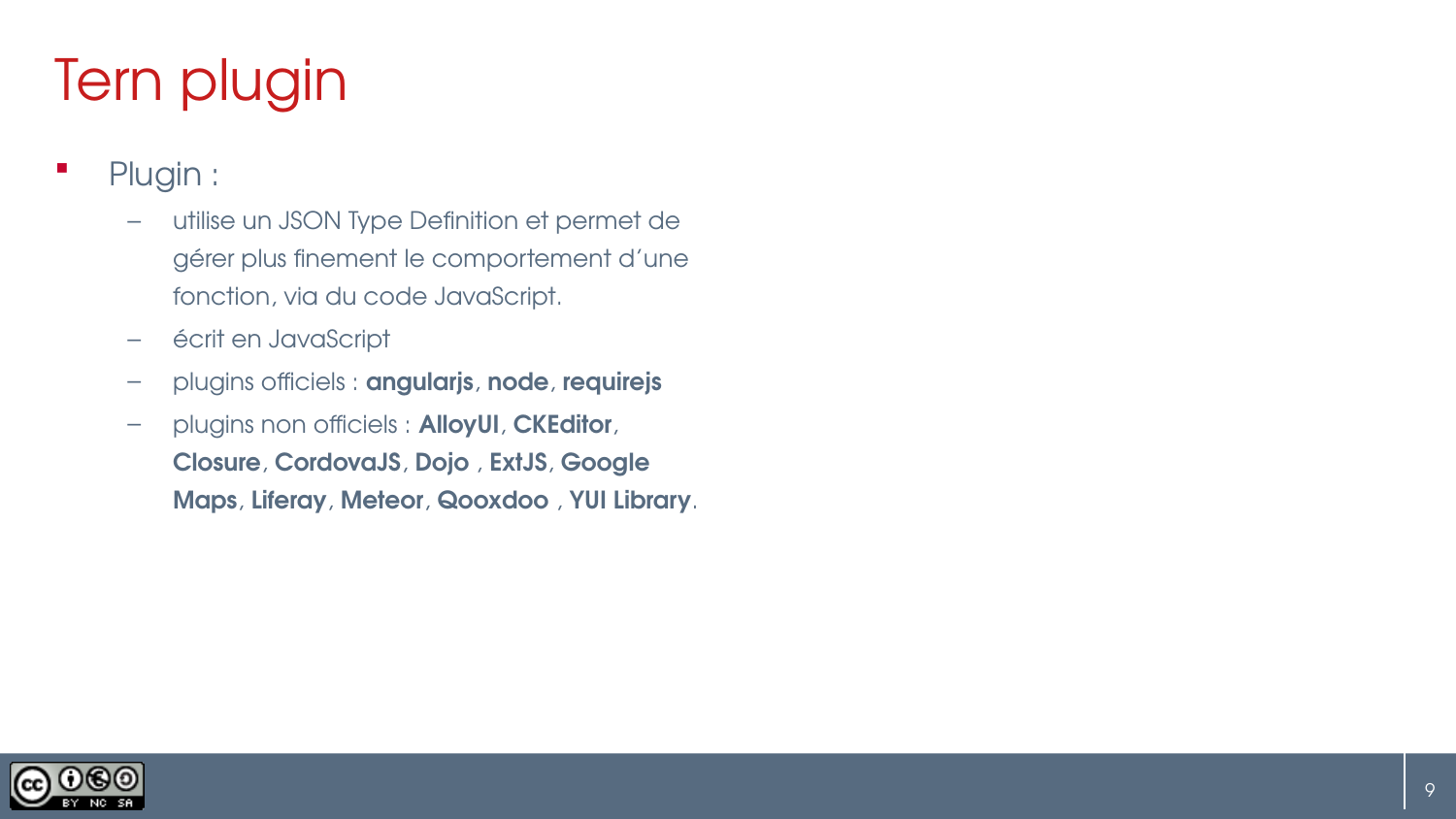

# Tern plugin
Plugin :
utilise un JSON Type Definition et permet de gérer plus finement le comportement d’une fonction, via du code JavaScript.
écrit en JavaScript
plugins officiels : angularjs, node, requirejs
plugins non officiels : AlloyUI, CKEditor, Closure, CordovaJS, Dojo , ExtJS, Google Maps, Liferay, Meteor, Qooxdoo , YUI Library.

9